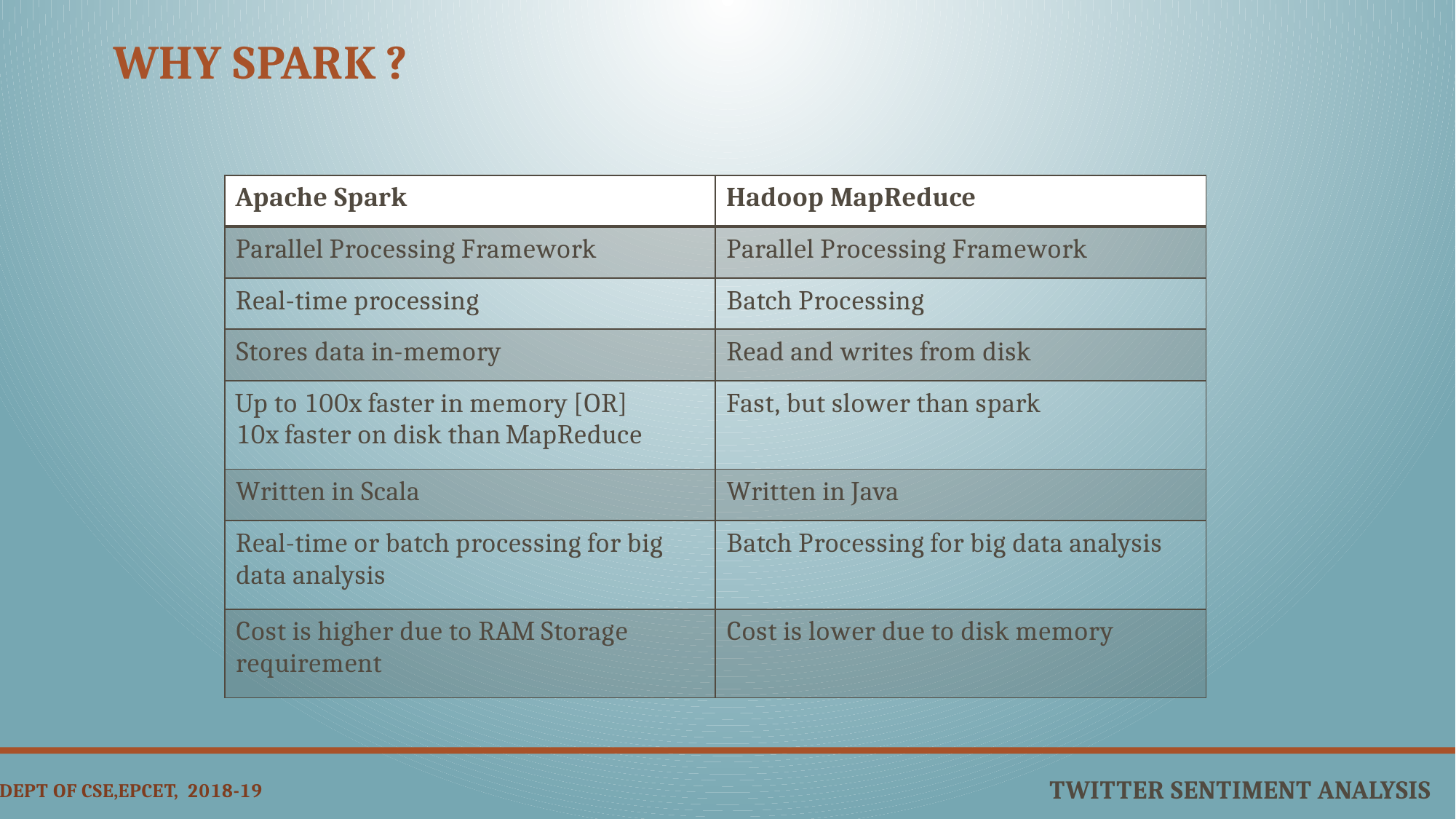

# WHY SPARK ?
| Apache Spark | Hadoop MapReduce |
| --- | --- |
| Parallel Processing Framework | Parallel Processing Framework |
| Real-time processing | Batch Processing |
| Stores data in-memory | Read and writes from disk |
| Up to 100x faster in memory [OR] 10x faster on disk than MapReduce | Fast, but slower than spark |
| Written in Scala | Written in Java |
| Real-time or batch processing for big data analysis | Batch Processing for big data analysis |
| Cost is higher due to RAM Storage requirement | Cost is lower due to disk memory |
Twitter sentiment analysis
Dept of CSE,EPCET,  2018-19